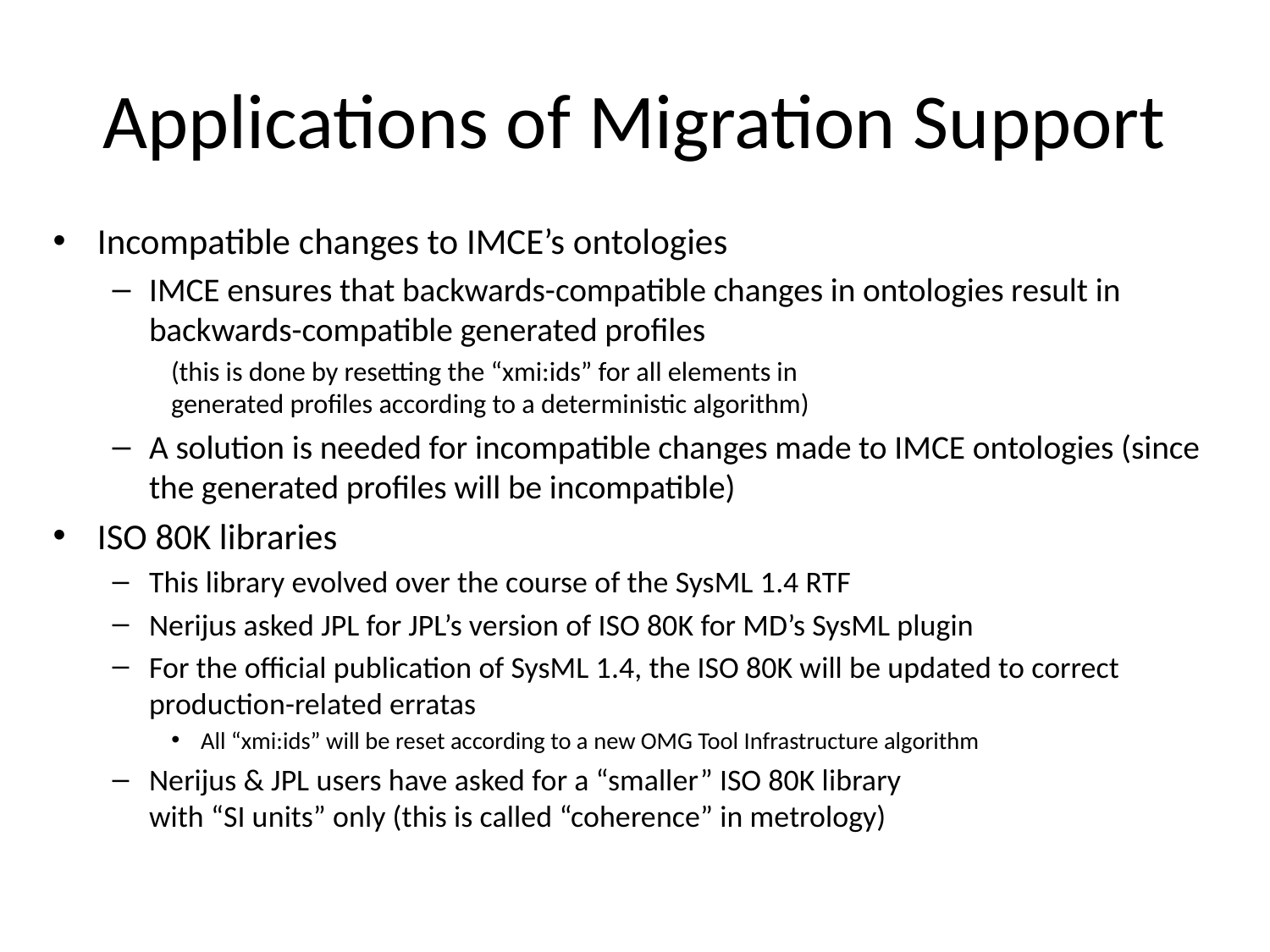

# Applications of Migration Support
Incompatible changes to IMCE’s ontologies
IMCE ensures that backwards-compatible changes in ontologies result in backwards-compatible generated profiles
(this is done by resetting the “xmi:ids” for all elements in
generated profiles according to a deterministic algorithm)
A solution is needed for incompatible changes made to IMCE ontologies (since the generated profiles will be incompatible)
ISO 80K libraries
This library evolved over the course of the SysML 1.4 RTF
Nerijus asked JPL for JPL’s version of ISO 80K for MD’s SysML plugin
For the official publication of SysML 1.4, the ISO 80K will be updated to correct production-related erratas
All “xmi:ids” will be reset according to a new OMG Tool Infrastructure algorithm
Nerijus & JPL users have asked for a “smaller” ISO 80K library
with “SI units” only (this is called “coherence” in metrology)